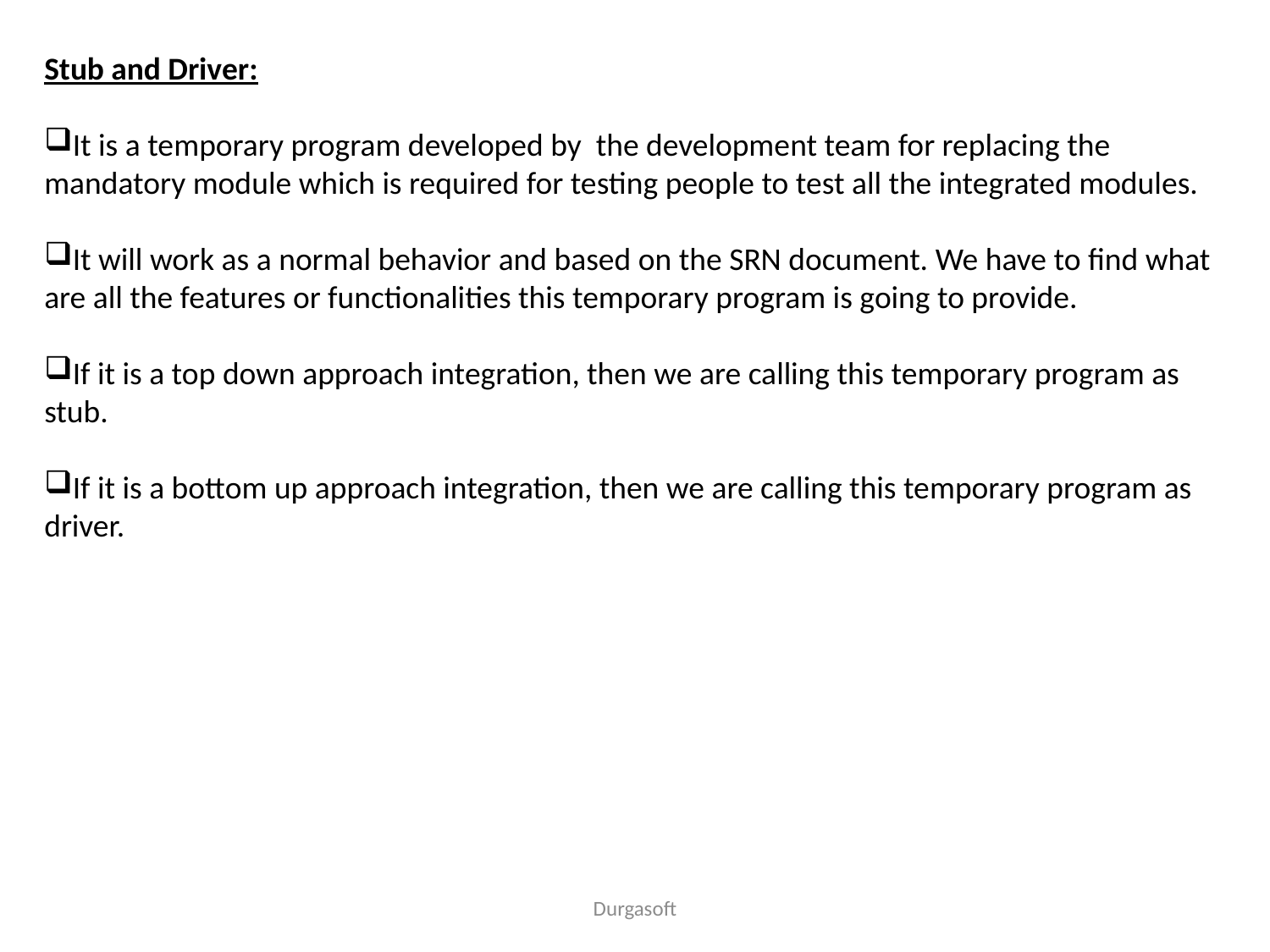

Stub and Driver:

It is a temporary program developed by  the development team for replacing the mandatory module which is required for testing people to test all the integrated modules.

It will work as a normal behavior and based on the SRN document. We have to find what are all the features or functionalities this temporary program is going to provide.

If it is a top down approach integration, then we are calling this temporary program as stub.

If it is a bottom up approach integration, then we are calling this temporary program as driver.
Durgasoft